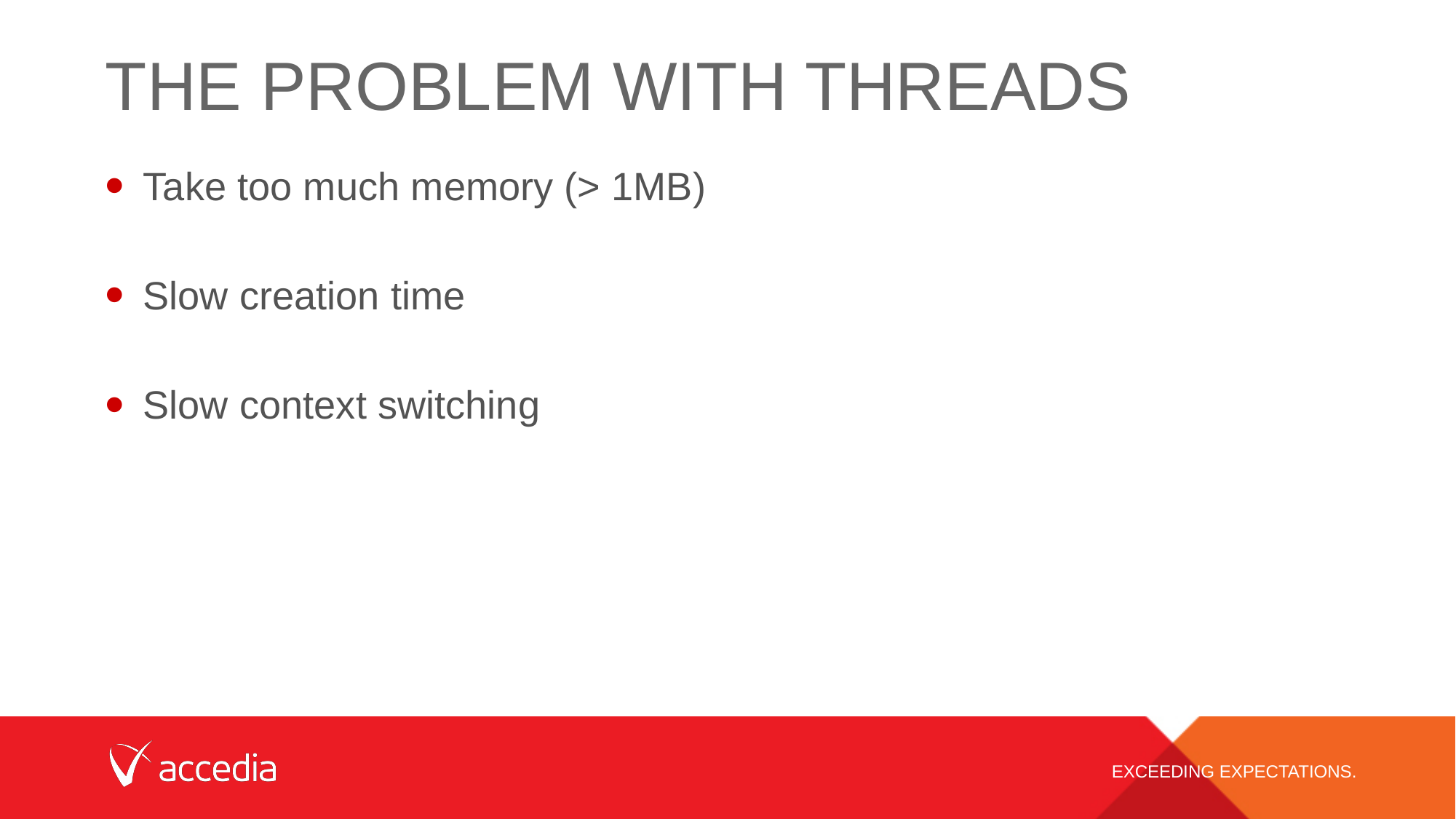

# The problem with threads
Take too much memory (> 1MB)

Slow creation time

Slow context switching